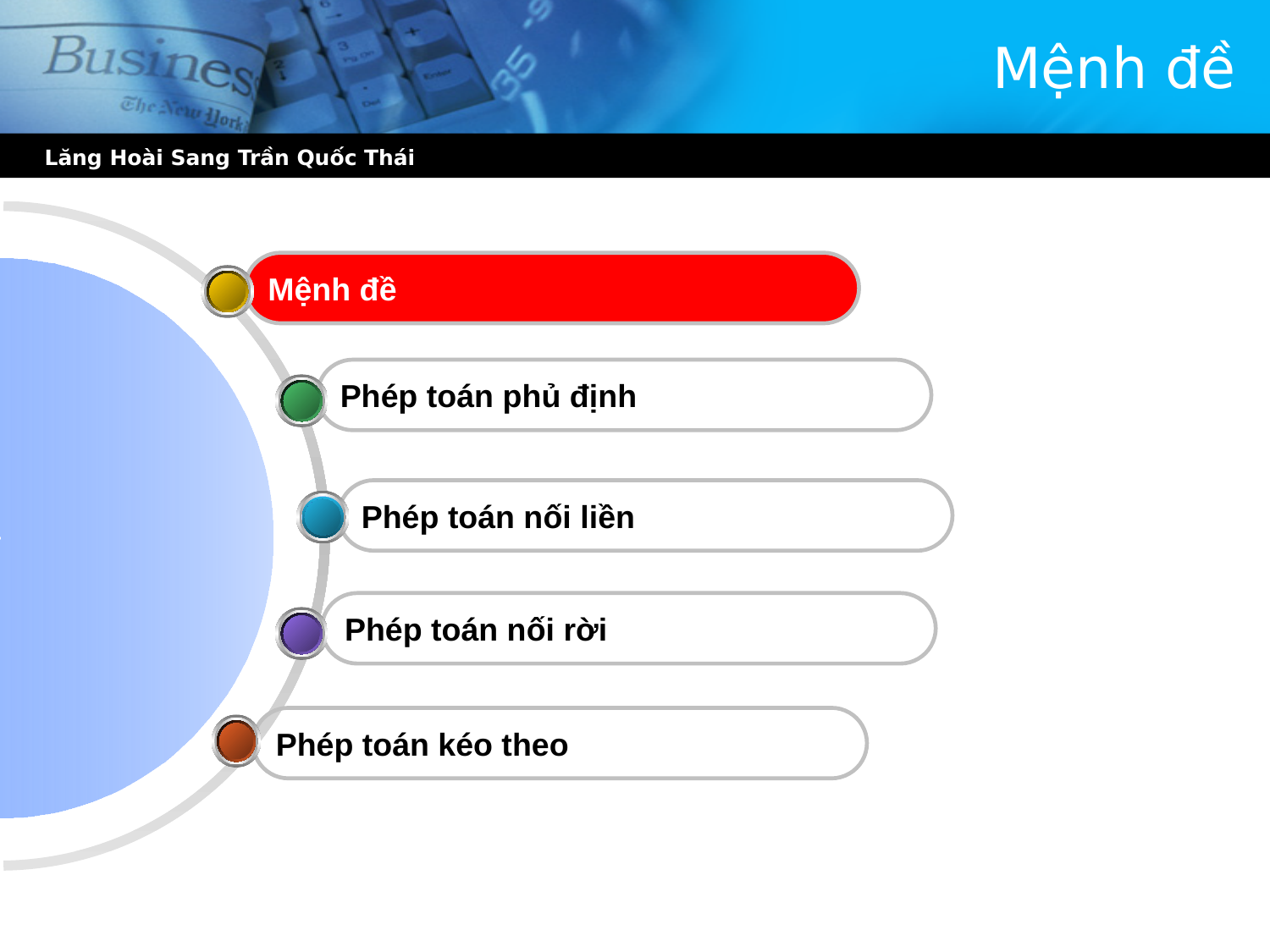

# Mệnh đề

Lăng Hoài Sang Trần Quốc Thái

Mệnh đề

Phép toán phủ định

Phép toán nối liền

Phép toán nối rời

Phép toán kéo theo